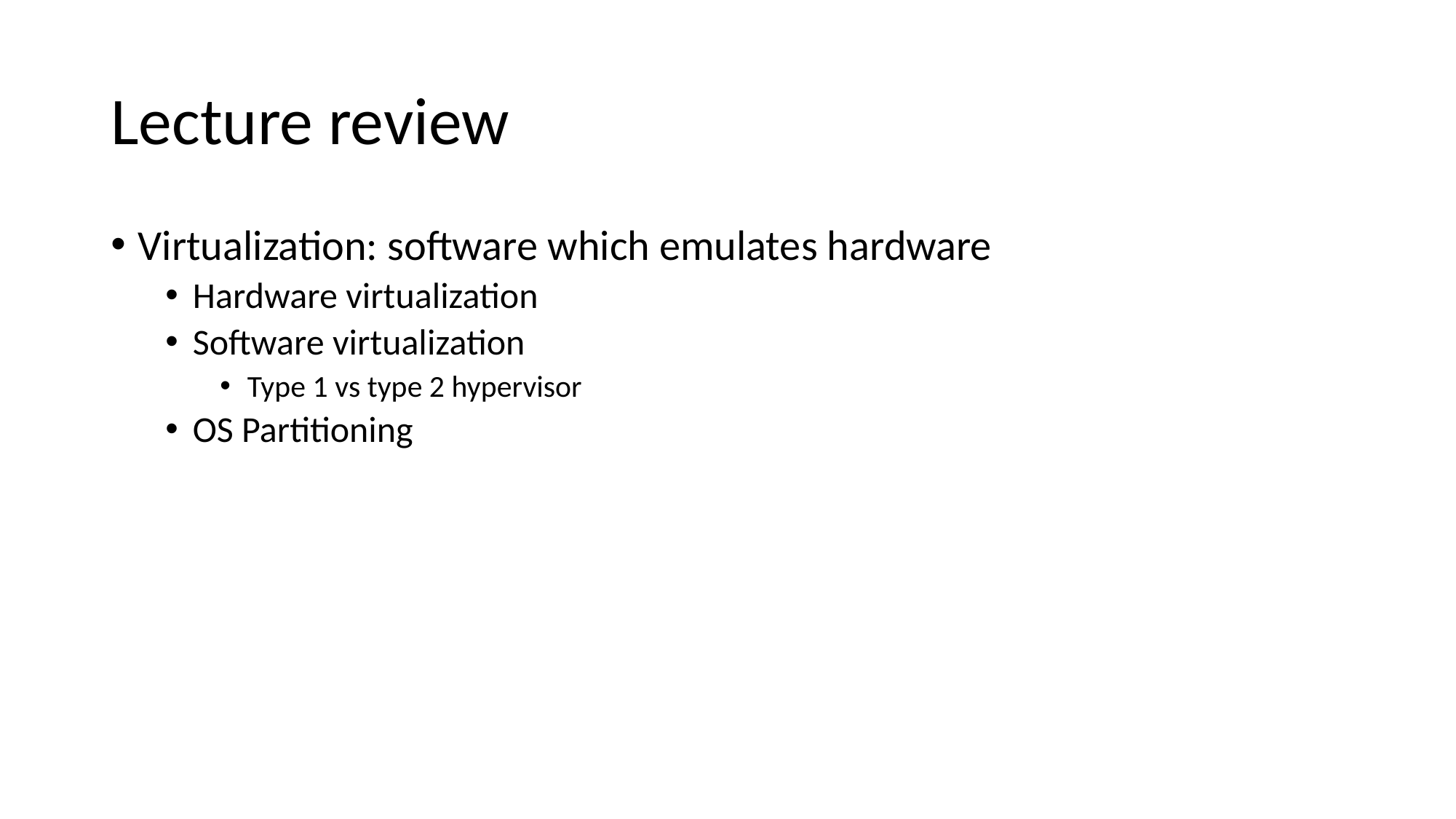

# Lecture review
Virtualization: software which emulates hardware
Hardware virtualization
Software virtualization
Type 1 vs type 2 hypervisor
OS Partitioning